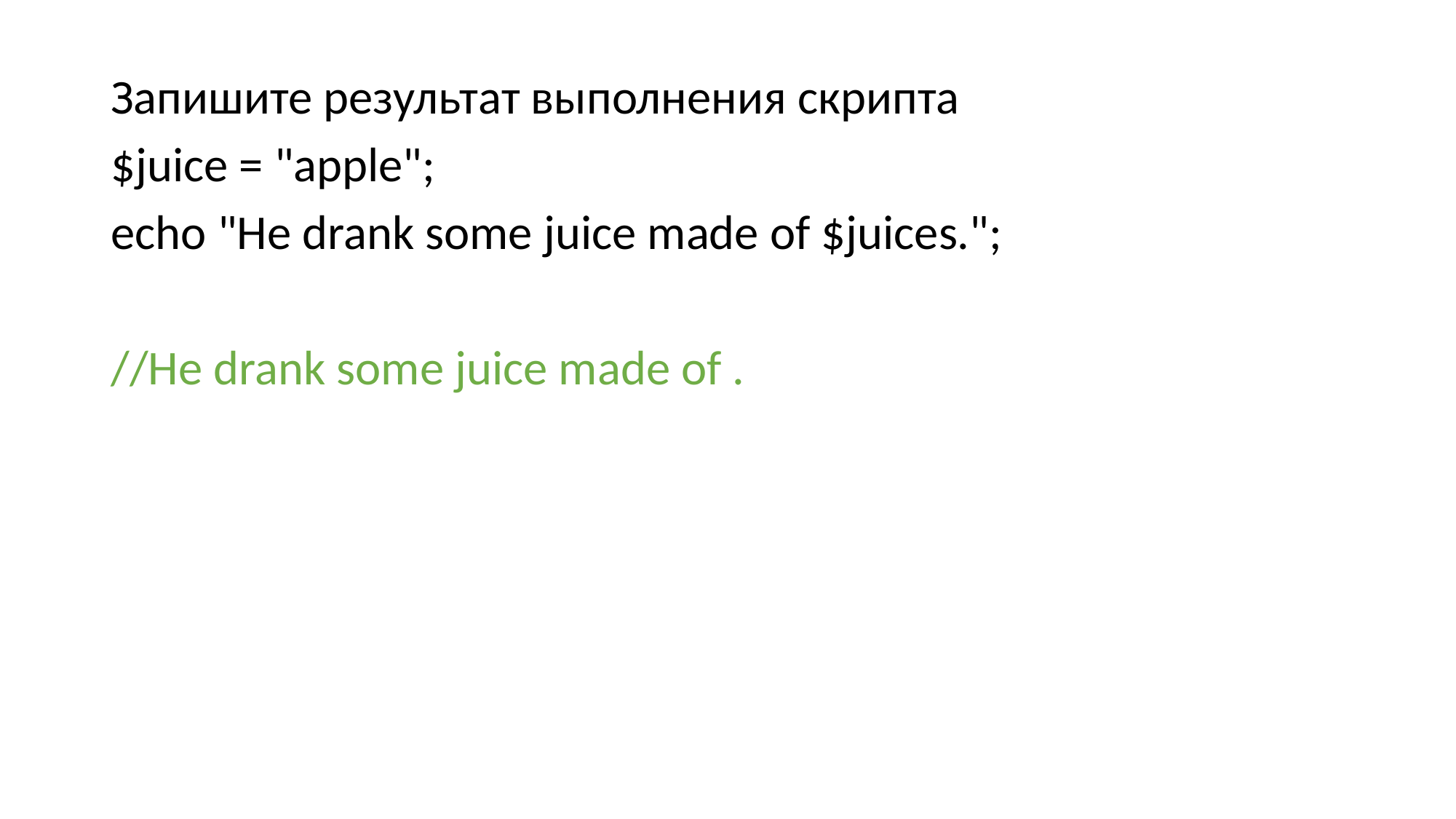

#
Запишите результат выполнения скрипта
$juice = "apple";
echo "He drank some juice made of $juices.";

//He drank some juice made of .